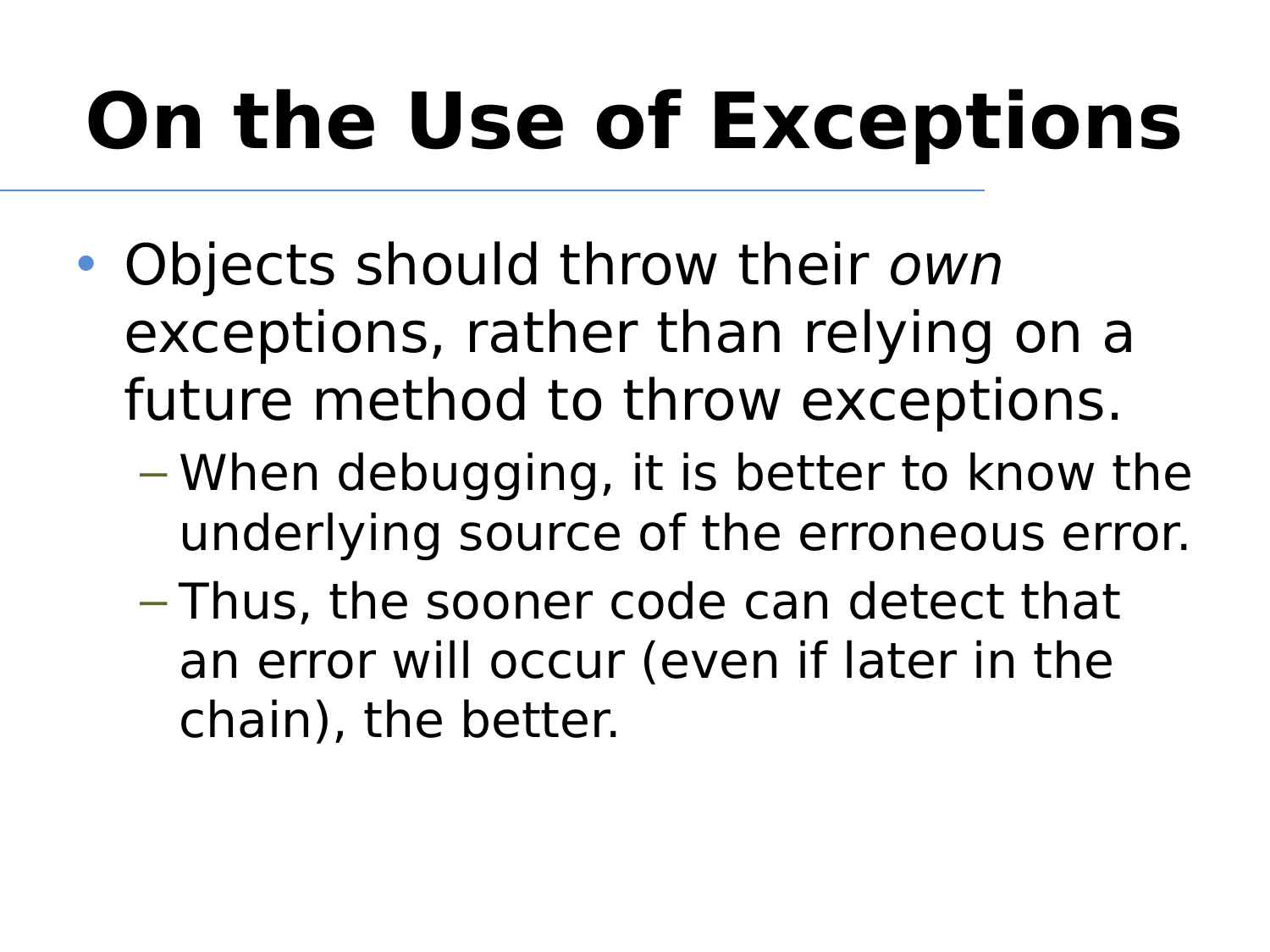

# On the Use of Exceptions
Objects should throw their own exceptions, rather than relying on a future method to throw exceptions.
When debugging, it is better to know the underlying source of the erroneous error.
Thus, the sooner code can detect that an error will occur (even if later in the chain), the better.